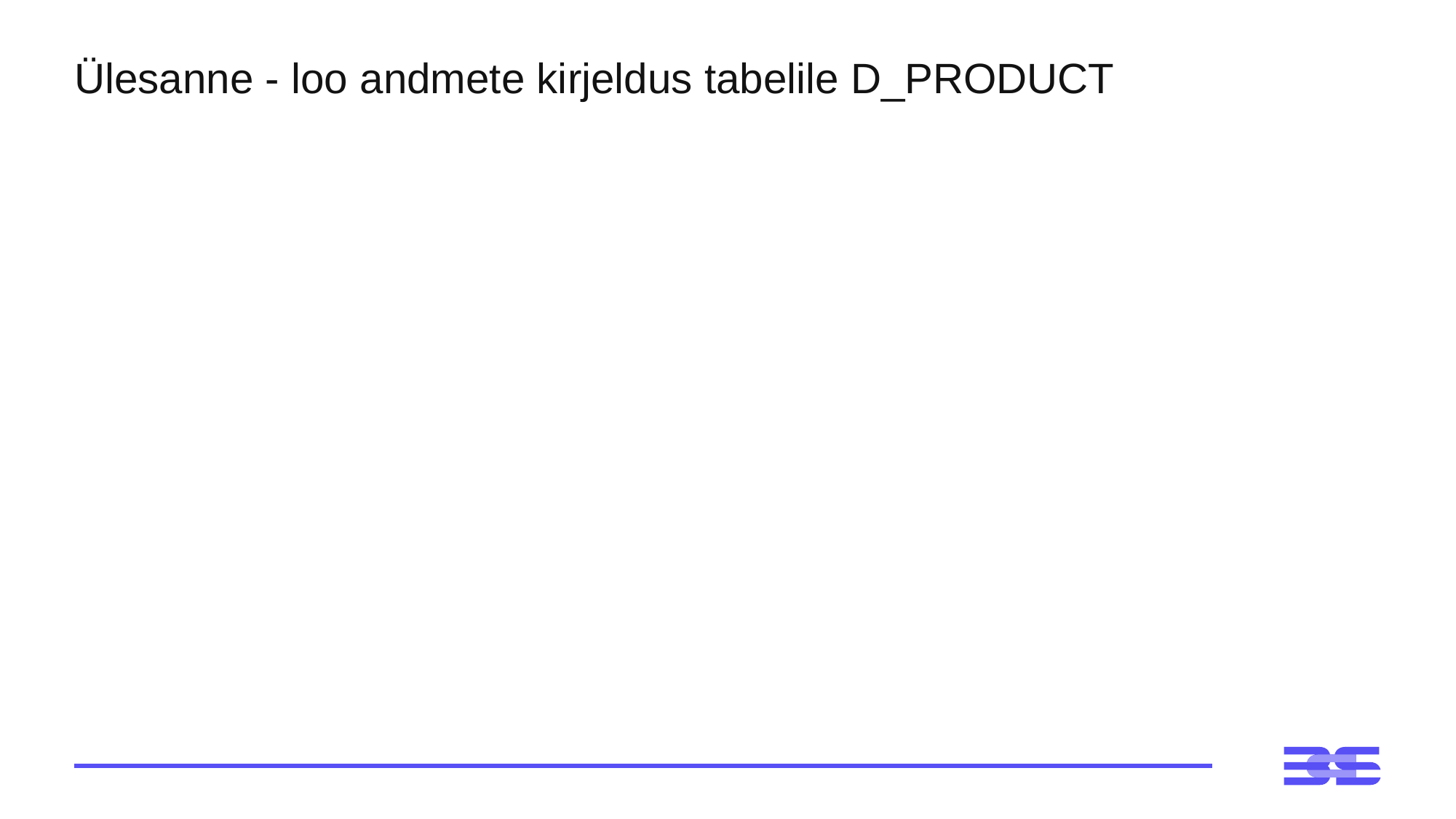

# Ülesanne - loo andmete kirjeldus tabelile D_PRODUCT